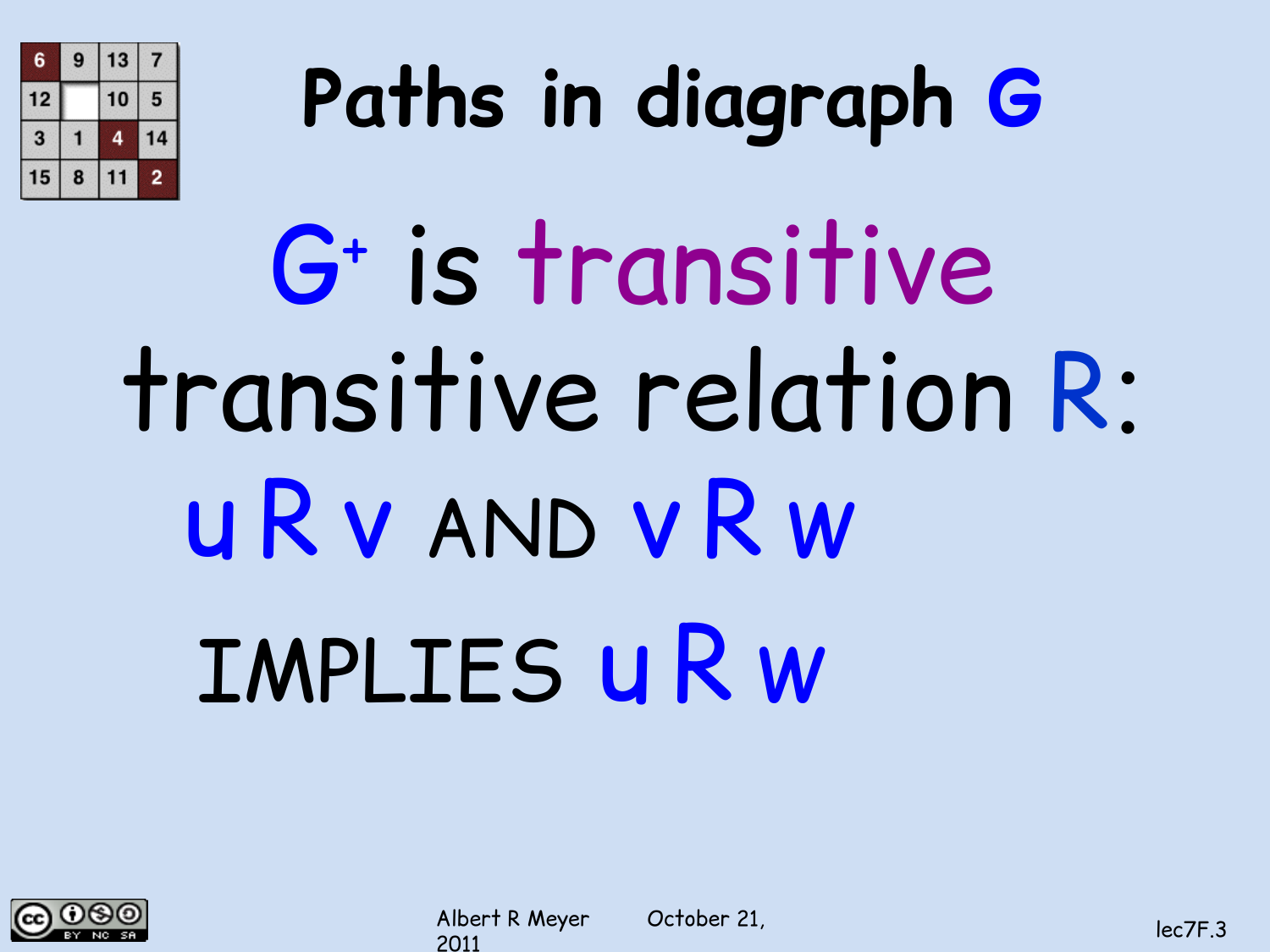

Paths in diagraph G
G+ is transitive
transitive relation R:
  u R v AND v R w
   IMPLIES u R w